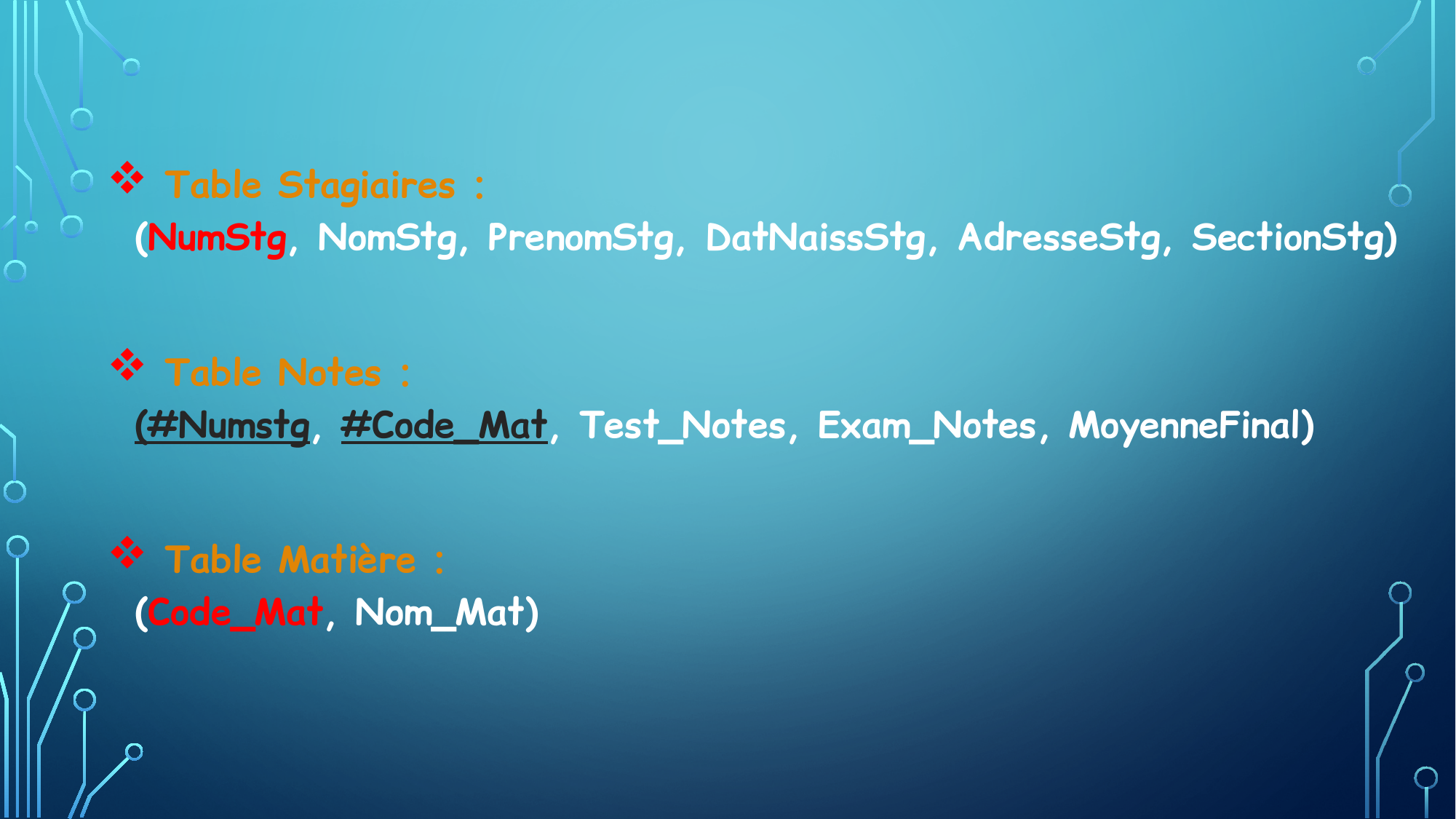

Table Stagiaires :
(NumStg, NomStg, PrenomStg, DatNaissStg, AdresseStg, SectionStg)

 Table Notes :
(#Numstg, #Code_Mat, Test_Notes, Exam_Notes, MoyenneFinal)

 Table Matière :
(Code_Mat, Nom_Mat)